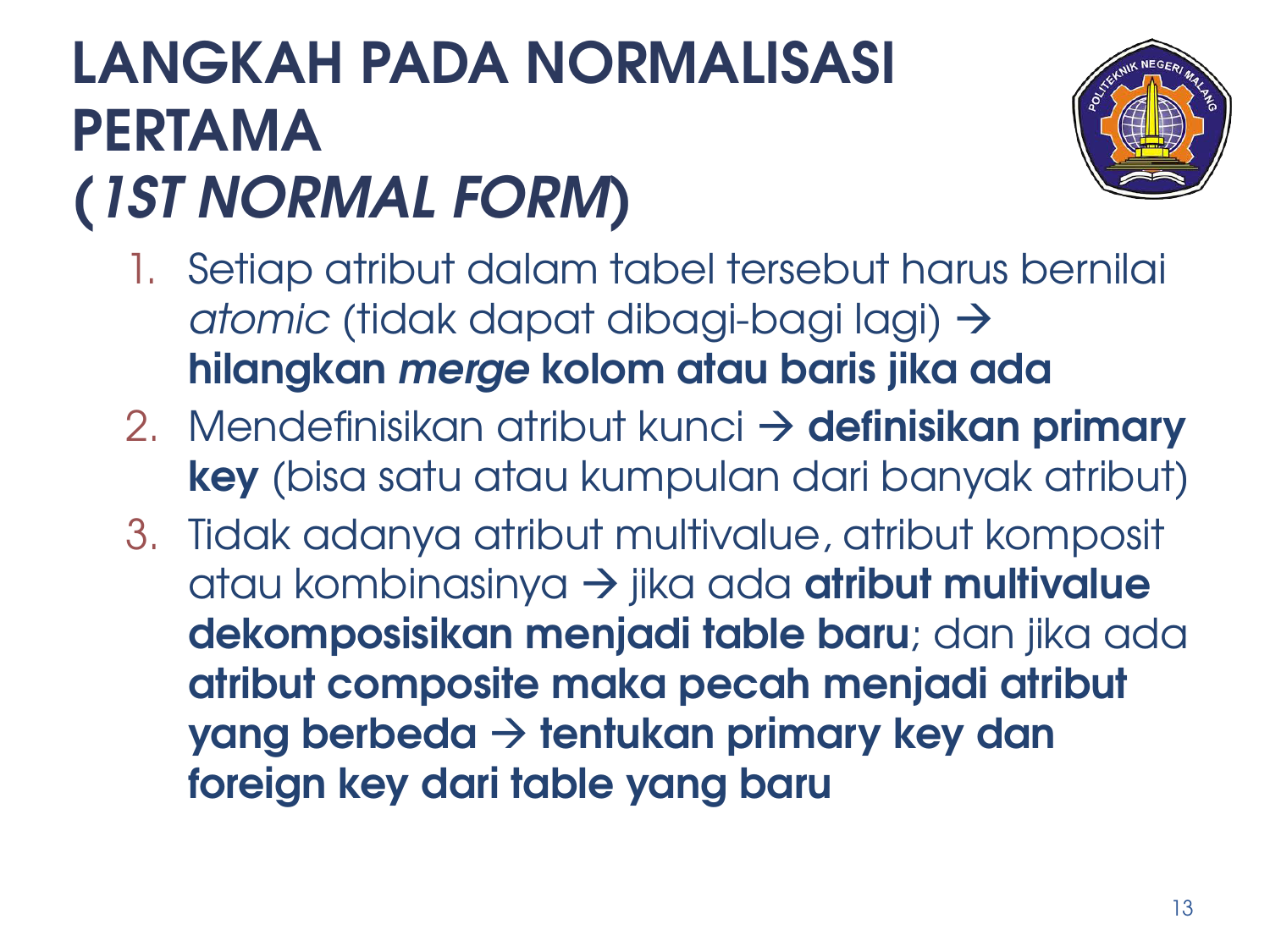

# LANGKAH PADA NORMALISASI PERTAMA (1ST NORMAL FORM)
Setiap atribut dalam tabel tersebut harus bernilai atomic (tidak dapat dibagi-bagi lagi) 🡪 hilangkan merge kolom atau baris jika ada
Mendefinisikan atribut kunci 🡪 definisikan primary key (bisa satu atau kumpulan dari banyak atribut)
Tidak adanya atribut multivalue, atribut komposit atau kombinasinya 🡪 jika ada atribut multivalue dekomposisikan menjadi table baru; dan jika ada atribut composite maka pecah menjadi atribut yang berbeda 🡪 tentukan primary key dan foreign key dari table yang baru

13